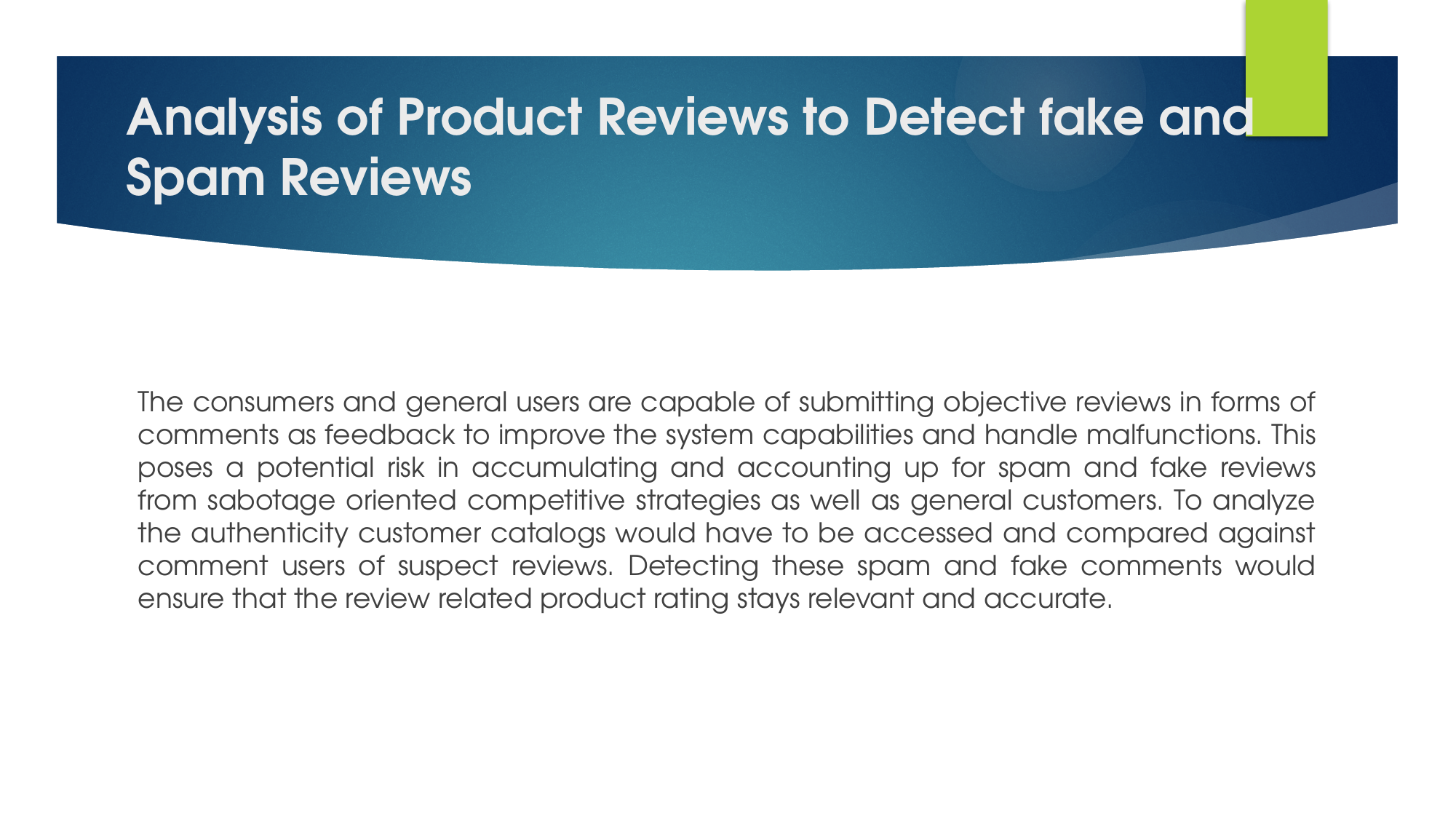

# Analysis of Product Reviews to Detect fake and Spam Reviews
The consumers and general users are capable of submitting objective reviews in forms of comments as feedback to improve the system capabilities and handle malfunctions. This poses a potential risk in accumulating and accounting up for spam and fake reviews from sabotage oriented competitive strategies as well as general customers. To analyze the authenticity customer catalogs would have to be accessed and compared against comment users of suspect reviews. Detecting these spam and fake comments would ensure that the review related product rating stays relevant and accurate.